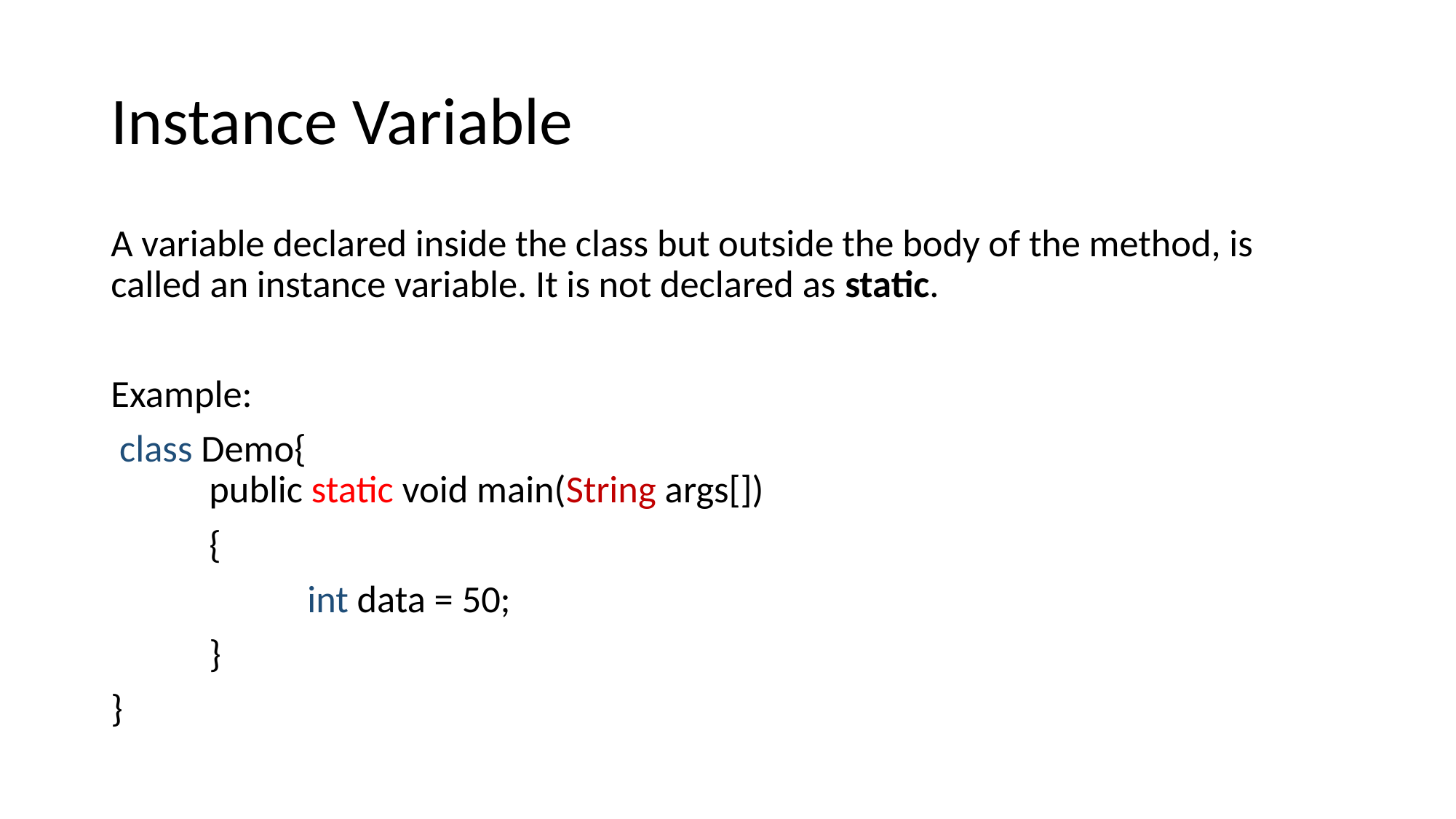

# Instance Variable
A variable declared inside the class but outside the body of the method, is called an instance variable. It is not declared as static.

Example:
 class Demo{
	public static void main(String args[])
	{
		int data = 50;
	}
}